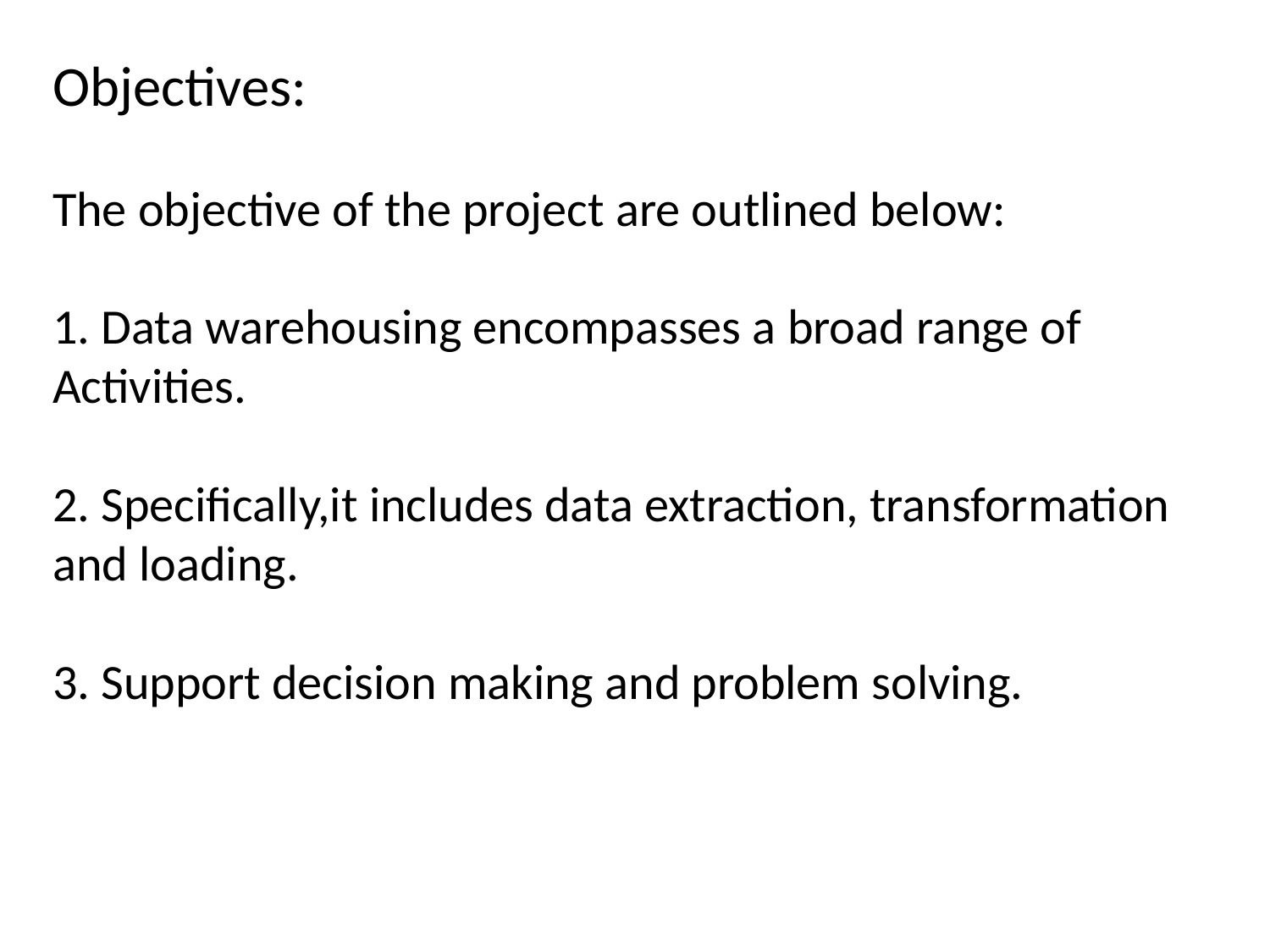

Objectives:

The objective of the project are outlined below:

1. Data warehousing encompasses a broad range of
Activities.

2. Specifically,it includes data extraction, transformation and loading.

3. Support decision making and problem solving.